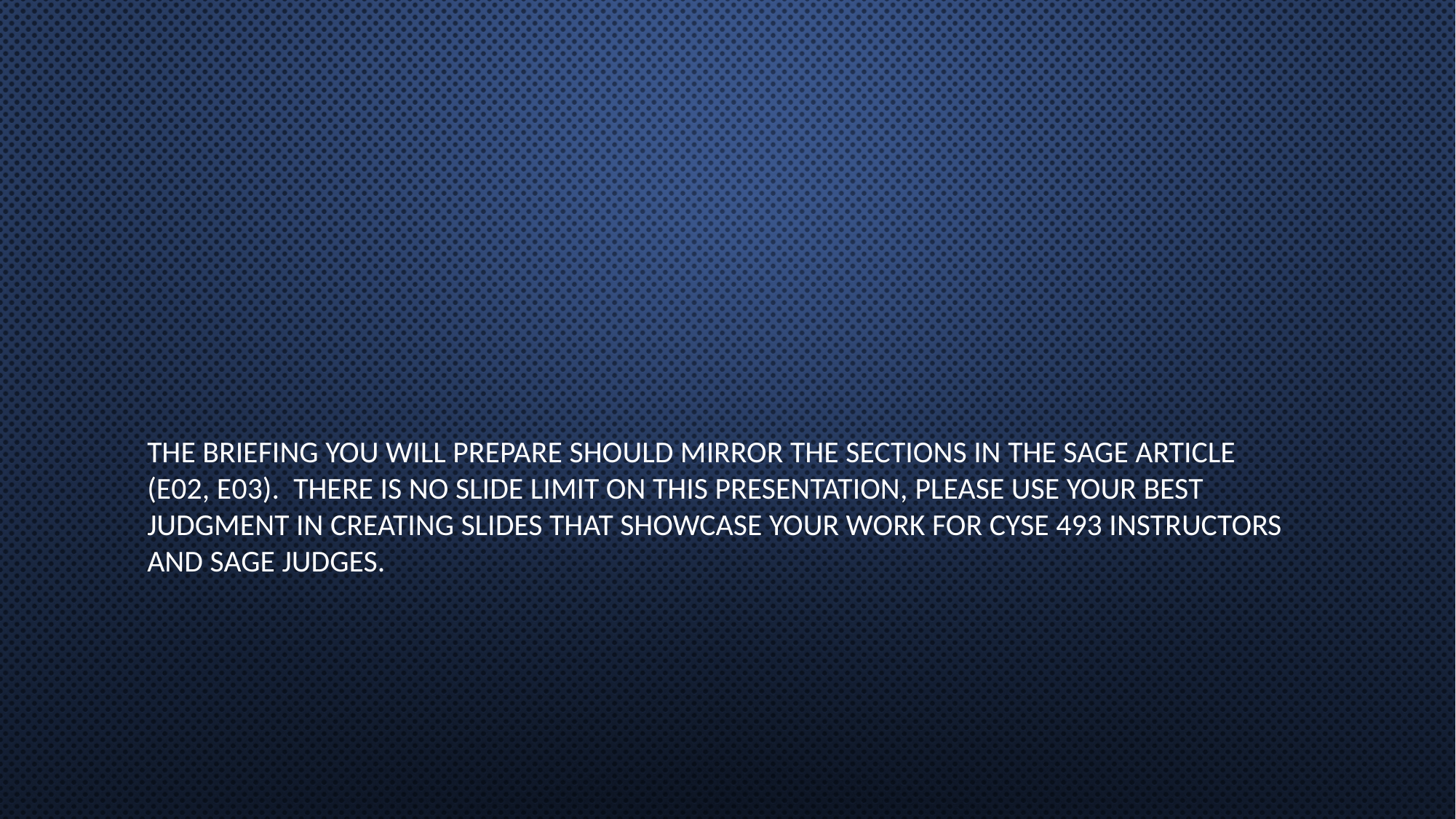

#
The briefing you will prepare should mirror the sections in the SAGE Article (E02, E03).  There is no slide limit on this presentation, please use your best judgment in creating slides that showcase your work for CYSE 493 instructors and Sage Judges.